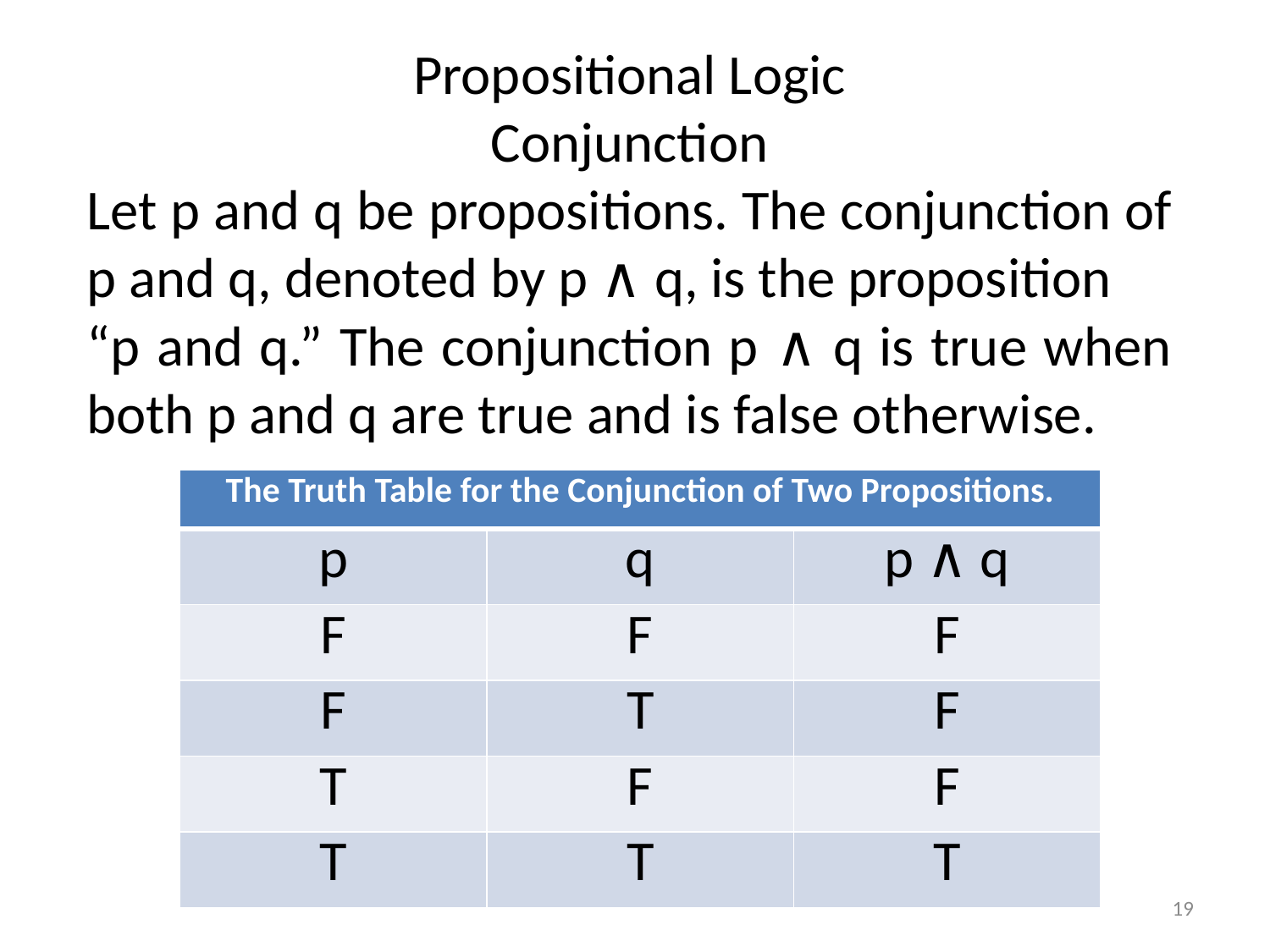

Propositional Logic
Conjunction
Let p and q be propositions. The conjunction of p and q, denoted by p ∧ q, is the proposition
“p and q.” The conjunction p ∧ q is true when both p and q are true and is false otherwise.
| The Truth Table for the Conjunction of Two Propositions. |  |  |
| --- | --- | --- |
| p | q | p ∧ q |
| F | F | F |
| F | T | F |
| T | F | F |
| T | T | T |
19